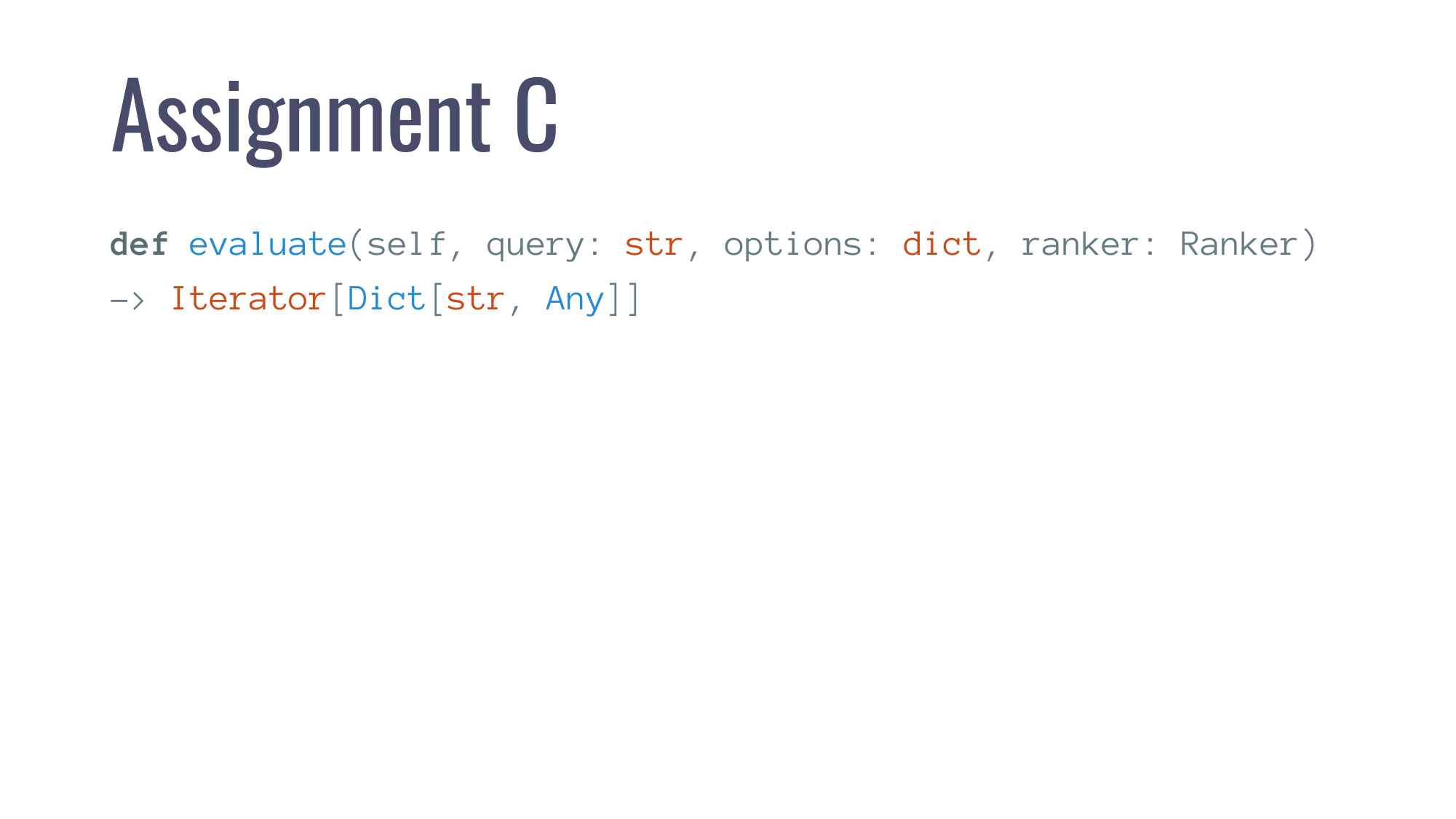

# Assignment C
def evaluate(self, query: str, options: dict, ranker: Ranker)
-> Iterator[Dict[str, Any]]